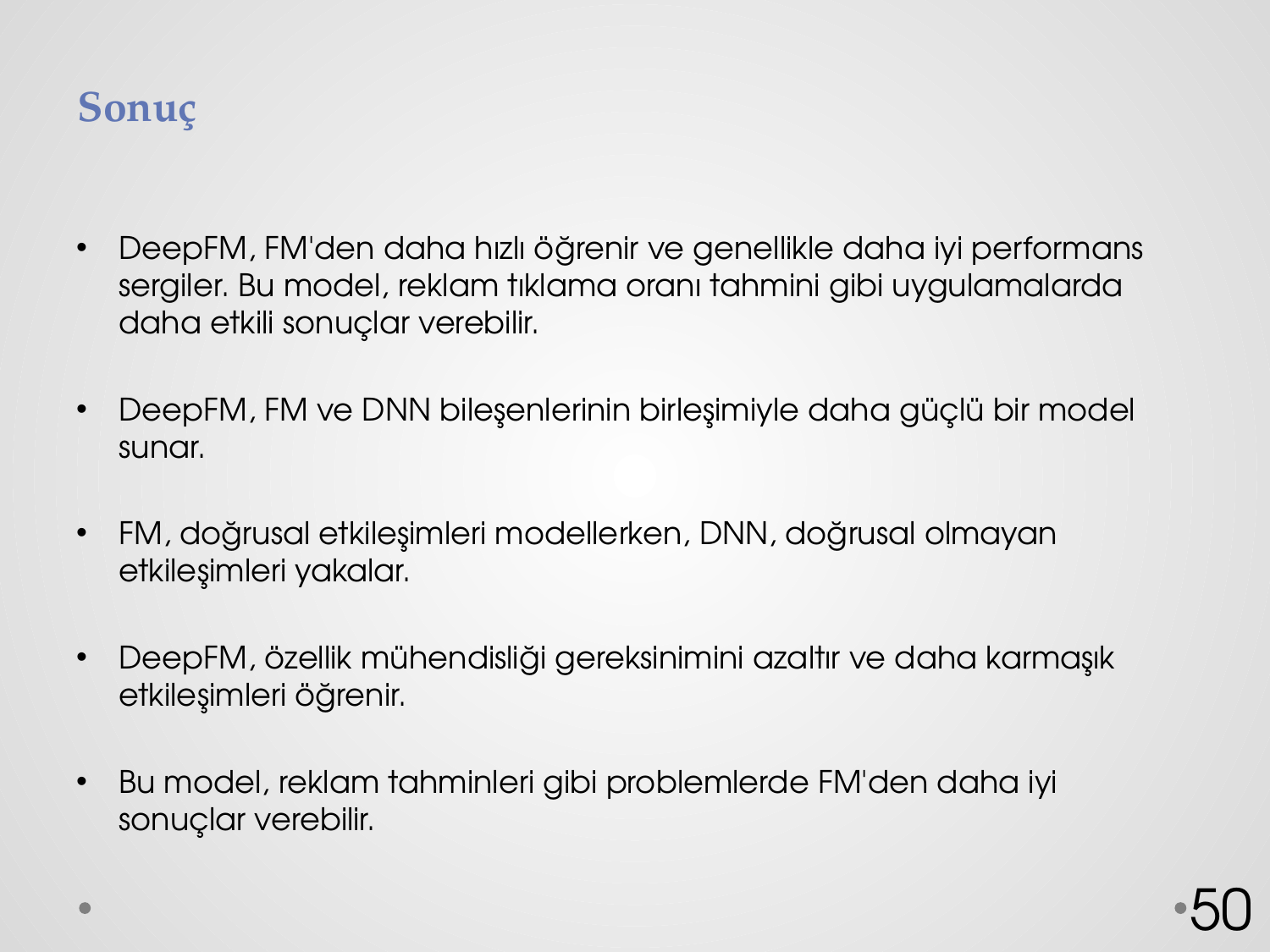

# Sonuç
DeepFM, FM'den daha hızlı öğrenir ve genellikle daha iyi performans sergiler. Bu model, reklam tıklama oranı tahmini gibi uygulamalarda daha etkili sonuçlar verebilir.

DeepFM, FM ve DNN bileşenlerinin birleşimiyle daha güçlü bir model sunar.

FM, doğrusal etkileşimleri modellerken, DNN, doğrusal olmayan etkileşimleri yakalar.

DeepFM, özellik mühendisliği gereksinimini azaltır ve daha karmaşık etkileşimleri öğrenir.

Bu model, reklam tahminleri gibi problemlerde FM'den daha iyi sonuçlar verebilir.

50